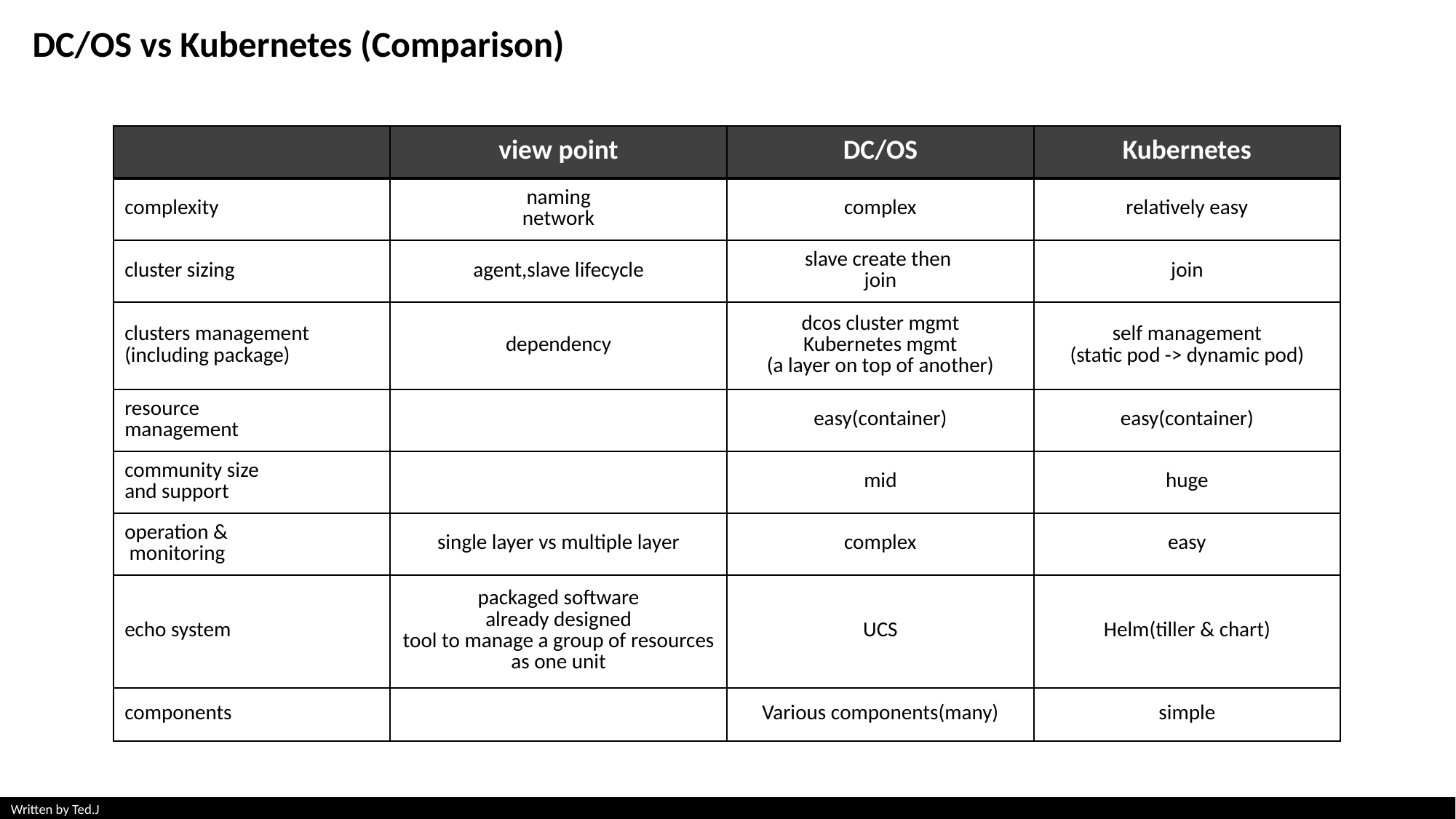

DC/OS vs Kubernetes (Comparison)
|  | view point | DC/OS | Kubernetes |
| --- | --- | --- | --- |
| complexity | naming network | complex | relatively easy |
| cluster sizing | agent,slave lifecycle | slave create then join | join |
| clusters management (including package) | dependency | dcos cluster mgmt Kubernetes mgmt (a layer on top of another) | self management (static pod -> dynamic pod) |
| resource management |  | easy(container) | easy(container) |
| community size and support |  | mid | huge |
| operation & monitoring | single layer vs multiple layer | complex | easy |
| echo system | packaged software already designed tool to manage a group of resources as one unit | UCS | Helm(tiller & chart) |
| components |  | Various components(many) | simple |